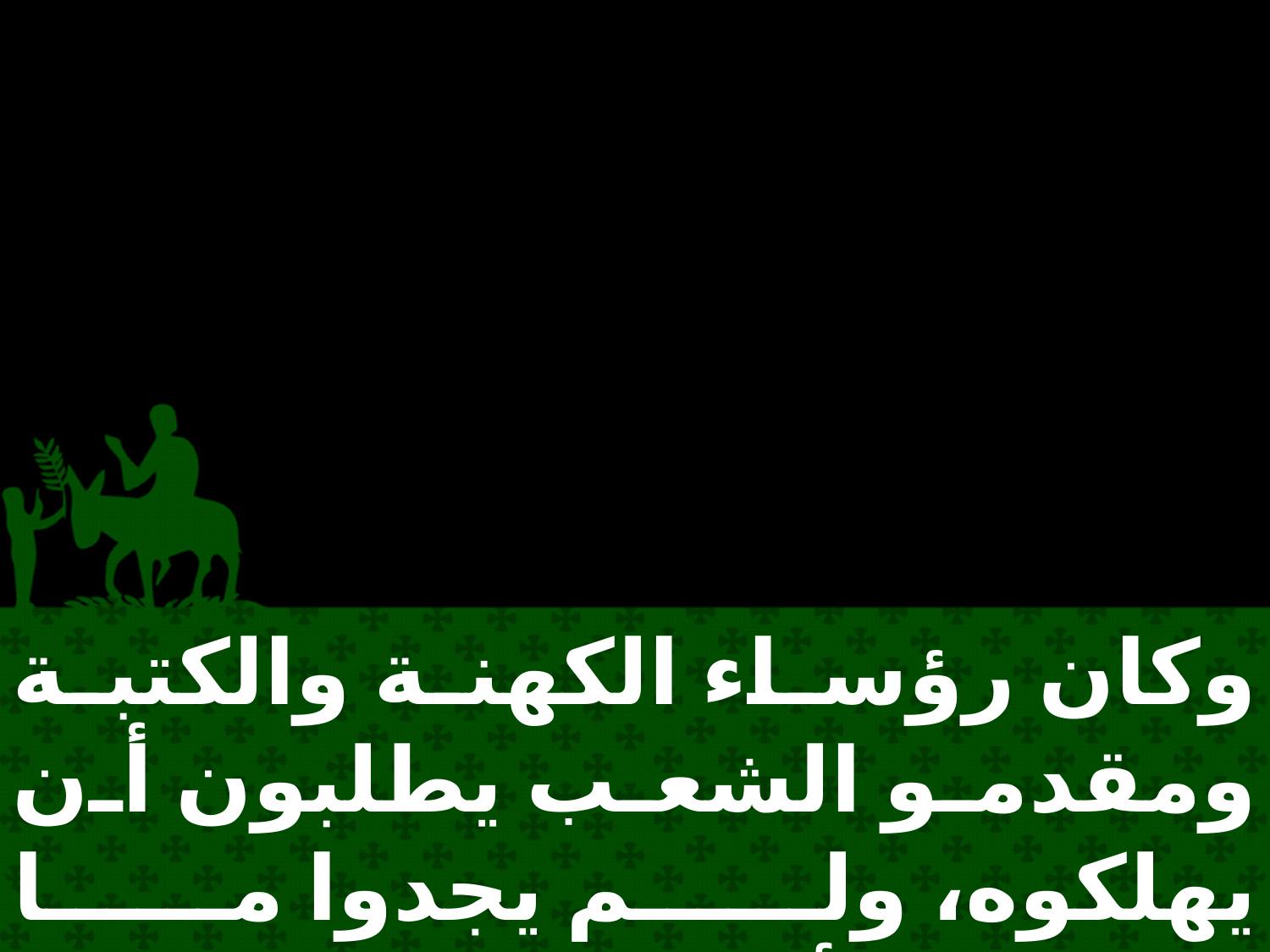

وكان رؤساء الكهنة والكتبة ومقدمو الشعب يطلبون أن يهلكوه، ولم يجدوا ما يفعلون؛ لأن الشعب كله كان متعلقًا به يسمع منه.